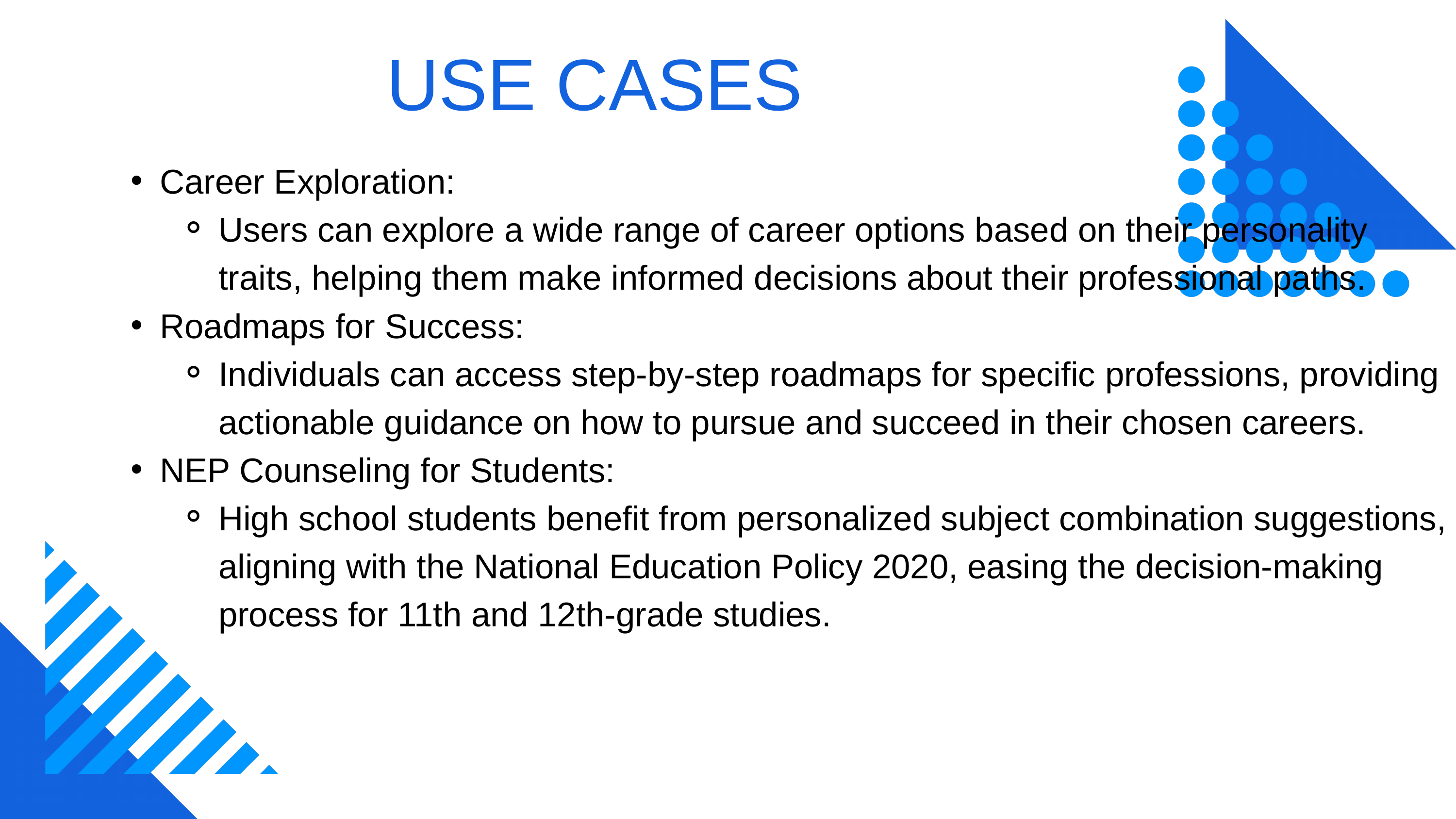

USE CASES
Career Exploration:
Users can explore a wide range of career options based on their personality traits, helping them make informed decisions about their professional paths.
Roadmaps for Success:
Individuals can access step-by-step roadmaps for specific professions, providing actionable guidance on how to pursue and succeed in their chosen careers.
NEP Counseling for Students:
High school students benefit from personalized subject combination suggestions, aligning with the National Education Policy 2020, easing the decision-making process for 11th and 12th-grade studies.